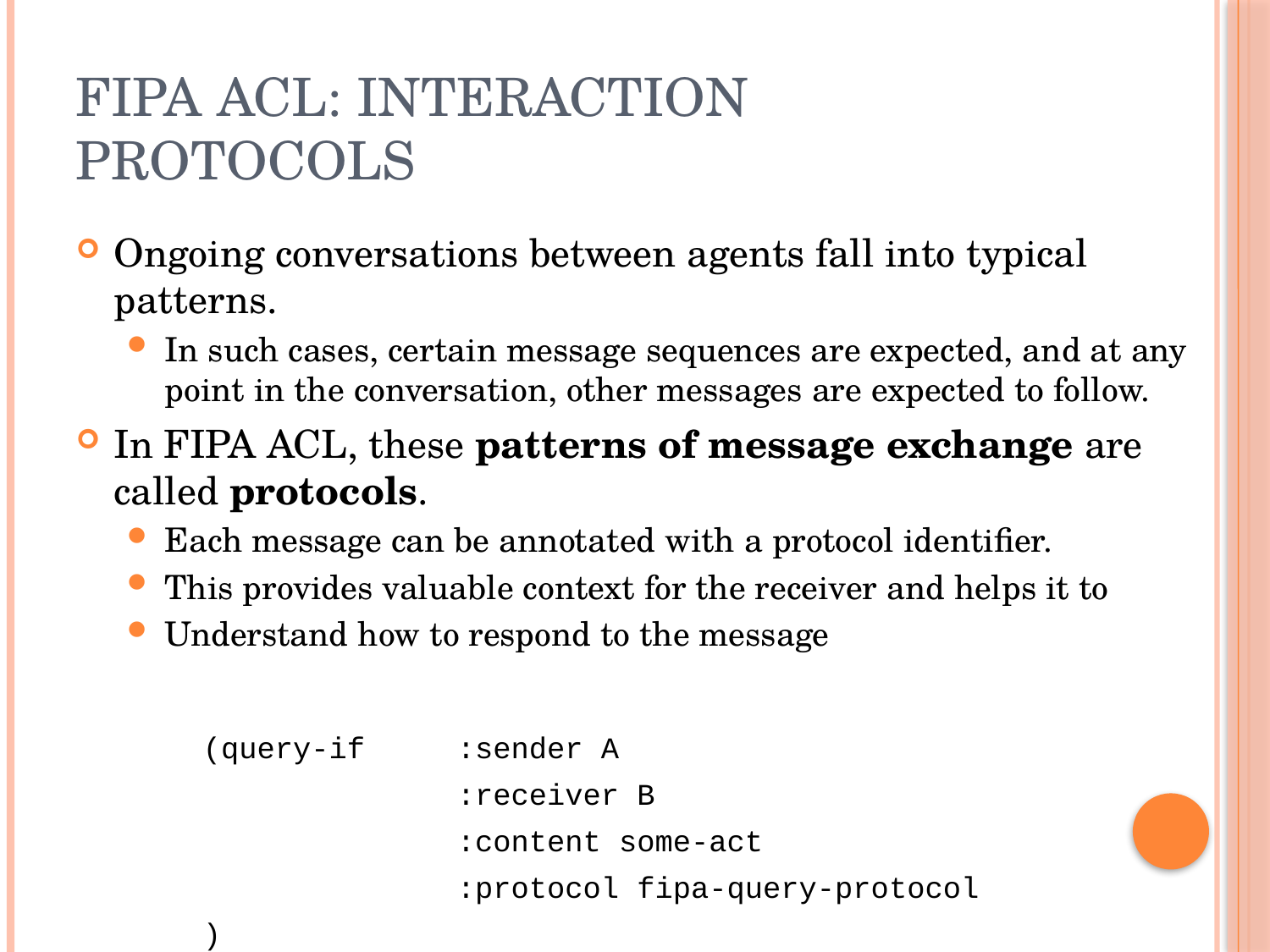

# FIPA ACL: Interaction Protocols
Ongoing conversations between agents fall into typical patterns.
In such cases, certain message sequences are expected, and at any point in the conversation, other messages are expected to follow.
In FIPA ACL, these patterns of message exchange are called protocols.
Each message can be annotated with a protocol identifier.
This provides valuable context for the receiver and helps it to
Understand how to respond to the message

	(query-if	:sender A
			:receiver B
			:content some-act
			:protocol fipa-query-protocol
	)